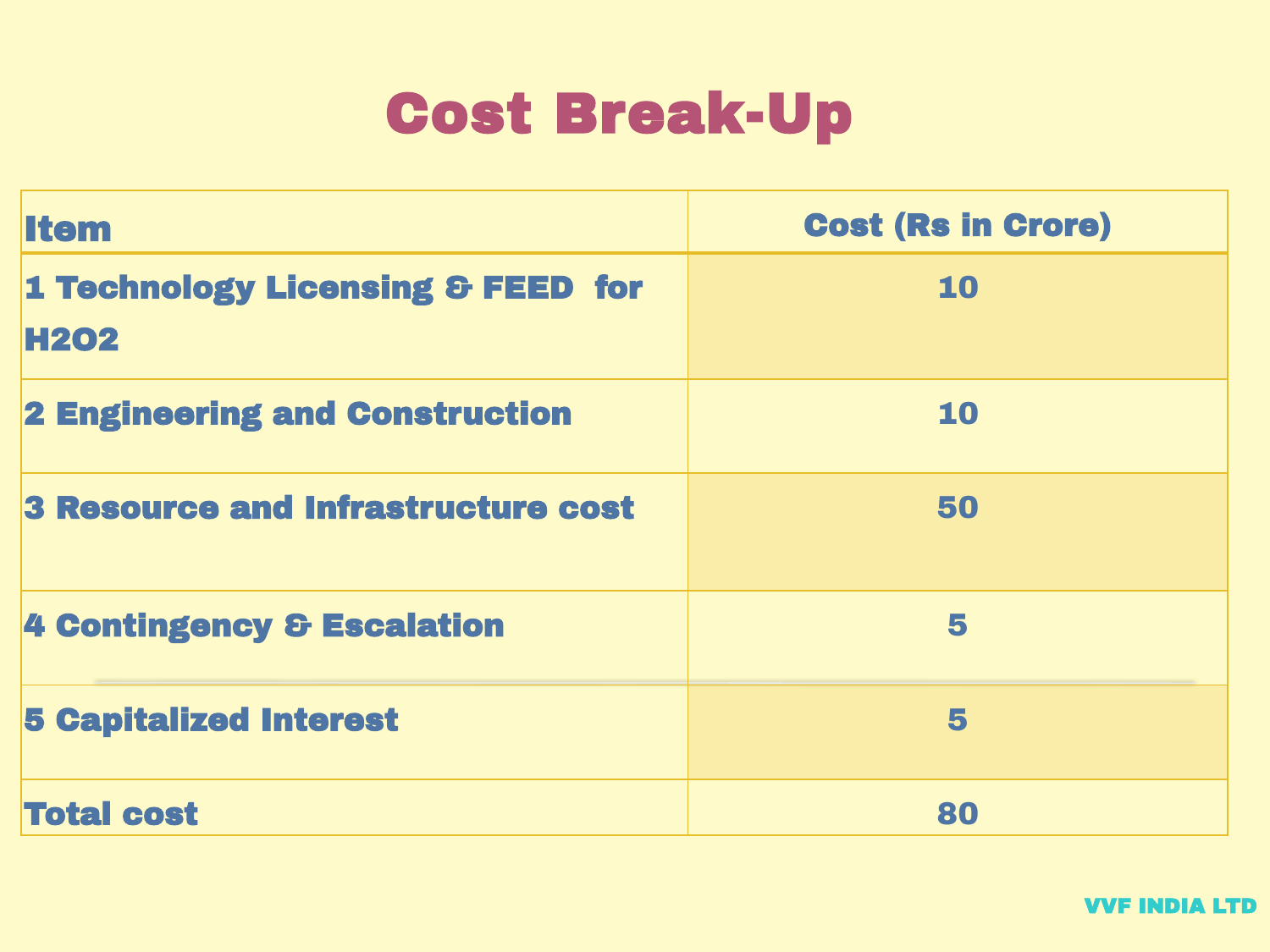

Cost Break-Up
| Item | Cost (Rs in Crore) |
| --- | --- |
| 1 Technology Licensing & FEED for H2O2 | 10 |
| 2 Engineering and Construction | 10 |
| 3 Resource and Infrastructure cost | 50 |
| 4 Contingency & Escalation | 5 |
| 5 Capitalized Interest | 5 |
| Total cost | 80 |
VVF INDIA LTD